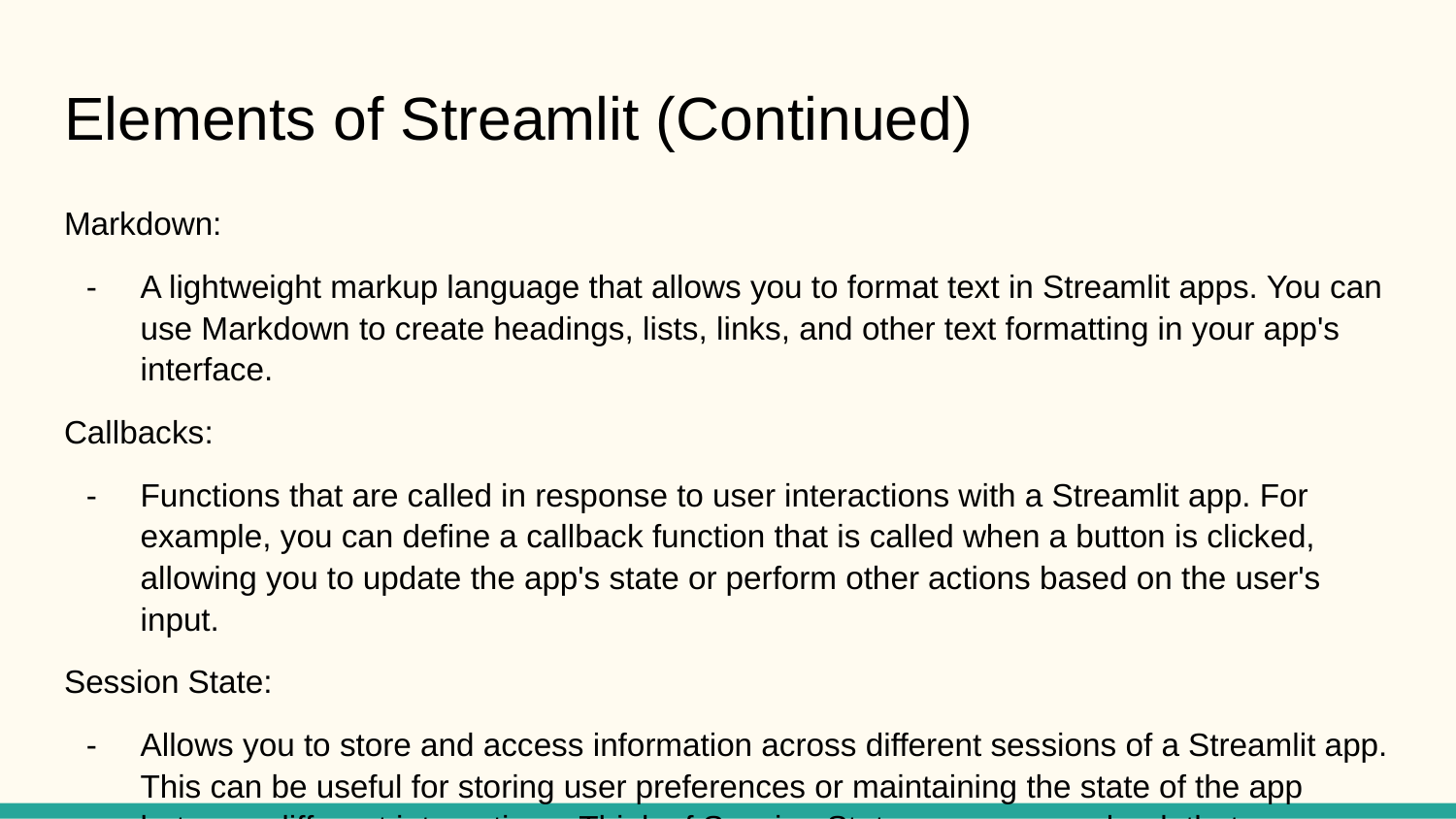

# Elements of Streamlit (Continued)

Markdown:
A lightweight markup language that allows you to format text in Streamlit apps. You can use Markdown to create headings, lists, links, and other text formatting in your app's interface.
Callbacks:
Functions that are called in response to user interactions with a Streamlit app. For example, you can define a callback function that is called when a button is clicked, allowing you to update the app's state or perform other actions based on the user's input.
Session State:
Allows you to store and access information across different sessions of a Streamlit app. This can be useful for storing user preferences or maintaining the state of the app between different interactions. Think of Session State as a memory bank that seamlessly shares variables between reruns for each user session, ensuring a smooth, interference-free user experience.